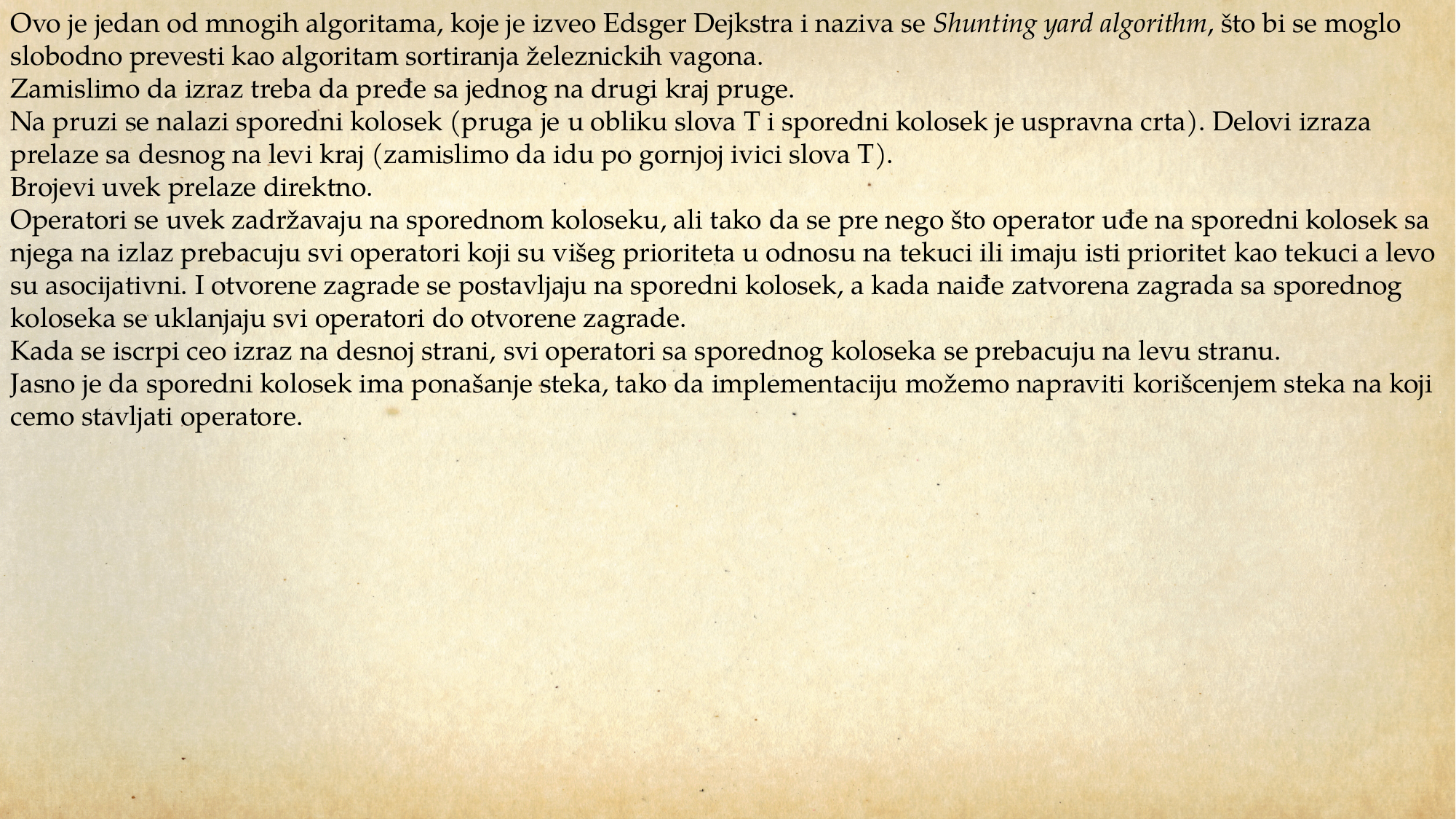

Ovo je jedan od mnogih algoritama, koje je izveo Edsger Dejkstra i naziva se Shunting yard algorithm, što bi se moglo slobodno prevesti kao algoritam sortiranja železnickih vagona.
Zamislimo da izraz treba da pređe sa jednog na drugi kraj pruge.
Na pruzi se nalazi sporedni kolosek (pruga je u obliku slova T i sporedni kolosek je uspravna crta). Delovi izraza prelaze sa desnog na levi kraj (zamislimo da idu po gornjoj ivici slova T).
Brojevi uvek prelaze direktno.
Operatori se uvek zadržavaju na sporednom koloseku, ali tako da se pre nego što operator uđe na sporedni kolosek sa njega na izlaz prebacuju svi operatori koji su višeg prioriteta u odnosu na tekuci ili imaju isti prioritet kao tekuci a levo su asocijativni. I otvorene zagrade se postavljaju na sporedni kolosek, a kada naiđe zatvorena zagrada sa sporednog koloseka se uklanjaju svi operatori do otvorene zagrade.
Kada se iscrpi ceo izraz na desnoj strani, svi operatori sa sporednog koloseka se prebacuju na levu stranu.
Jasno je da sporedni kolosek ima ponašanje steka, tako da implementaciju možemo napraviti korišcenjem steka na koji cemo stavljati operatore.